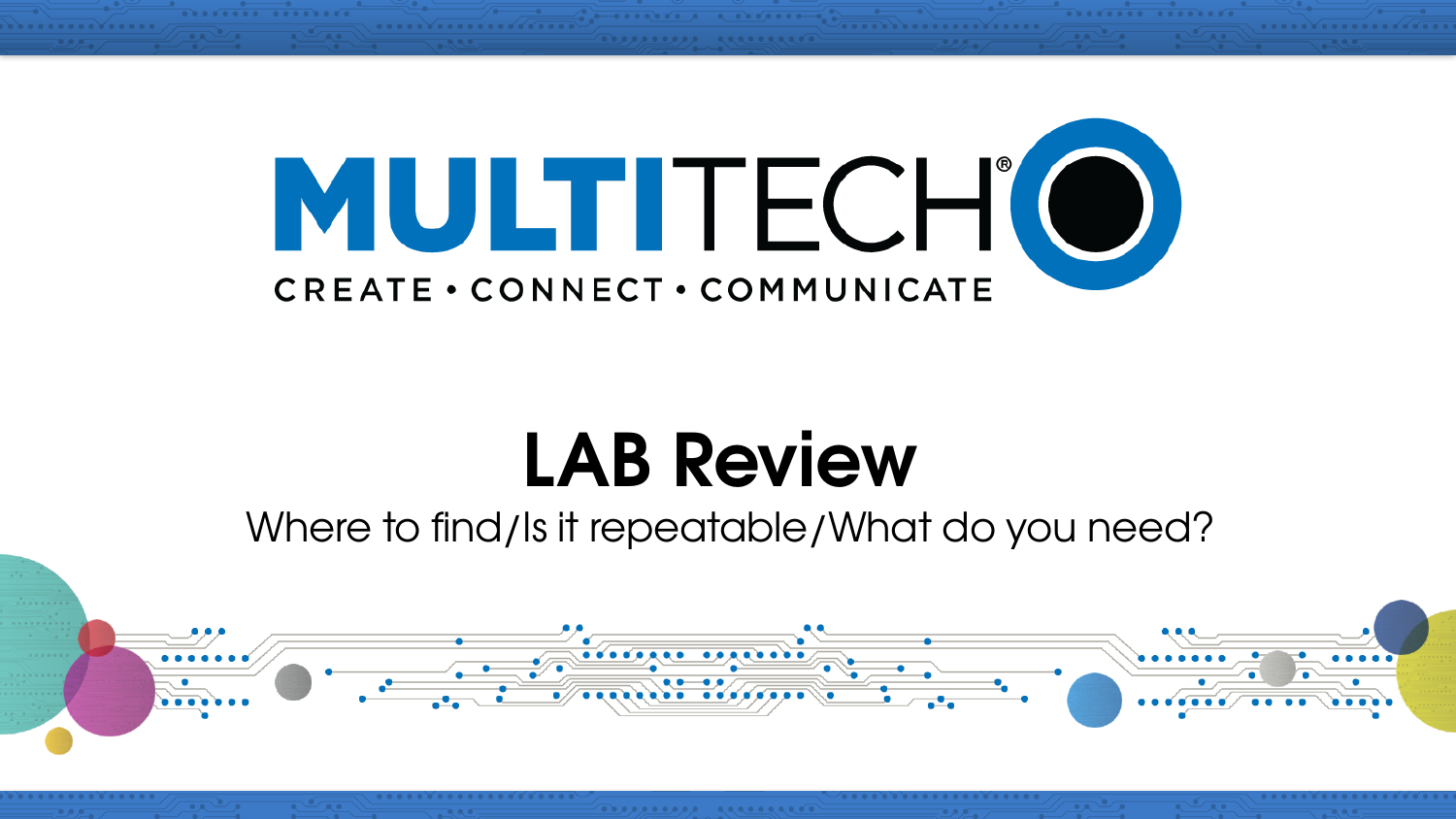

# LAB Review Where to find/Is it repeatable/What do you need?